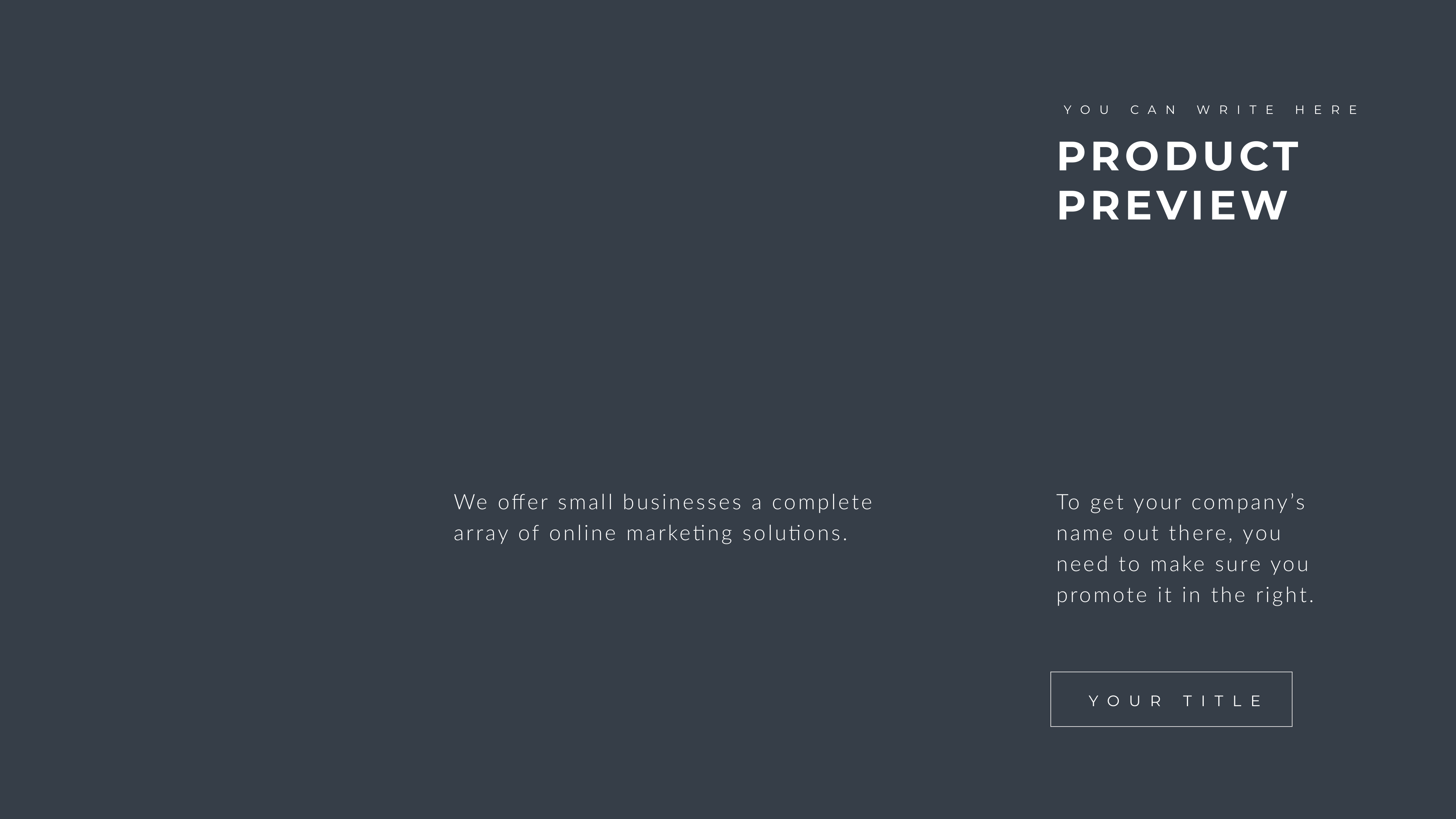

YOU CAN WRITE HERE
PRODUCT PREVIEW
To get your company’s name out there, you need to make sure you promote it in the right.

YOUR TITLE

We offer small businesses a complete array of online marketing solutions.